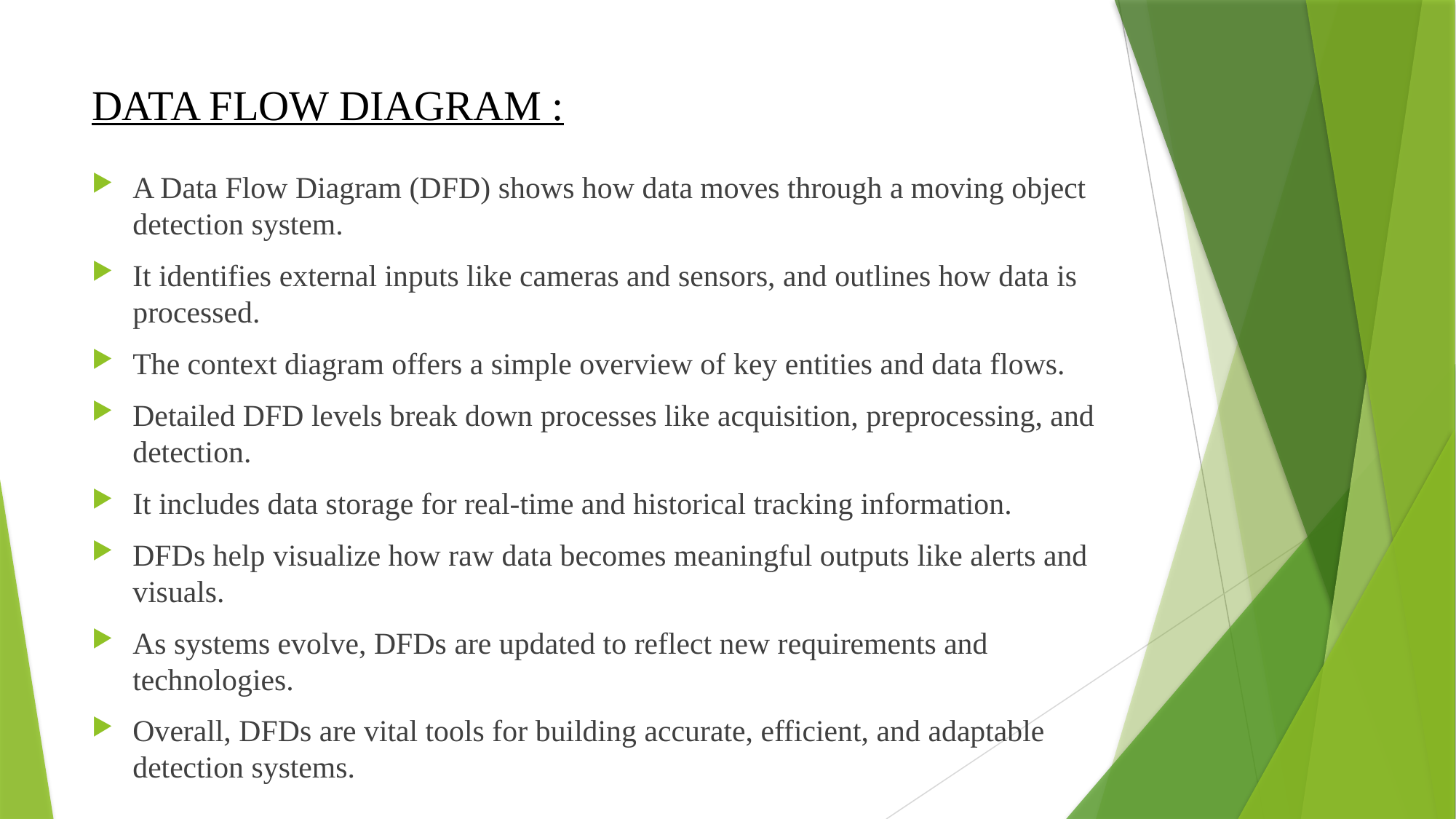

# DATA FLOW DIAGRAM :
A Data Flow Diagram (DFD) shows how data moves through a moving object detection system.
It identifies external inputs like cameras and sensors, and outlines how data is processed.
The context diagram offers a simple overview of key entities and data flows.
Detailed DFD levels break down processes like acquisition, preprocessing, and detection.
It includes data storage for real-time and historical tracking information.
DFDs help visualize how raw data becomes meaningful outputs like alerts and visuals.
As systems evolve, DFDs are updated to reflect new requirements and technologies.
Overall, DFDs are vital tools for building accurate, efficient, and adaptable detection systems.